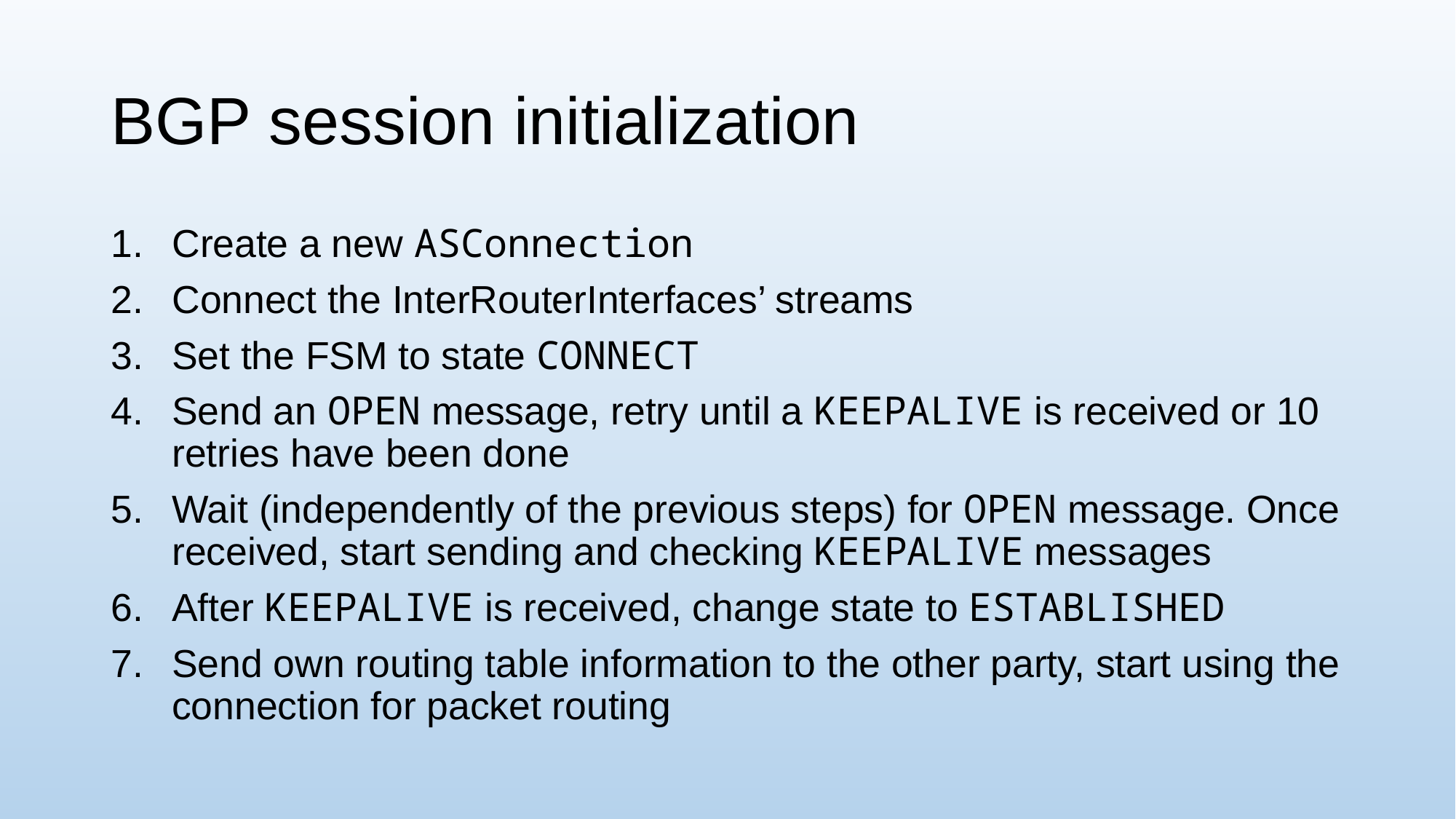

# BGP session initialization
Create a new ASConnection
Connect the InterRouterInterfaces’ streams
Set the FSM to state CONNECT
Send an OPEN message, retry until a KEEPALIVE is received or 10 retries have been done
Wait (independently of the previous steps) for OPEN message. Once received, start sending and checking KEEPALIVE messages
After KEEPALIVE is received, change state to ESTABLISHED
Send own routing table information to the other party, start using the connection for packet routing